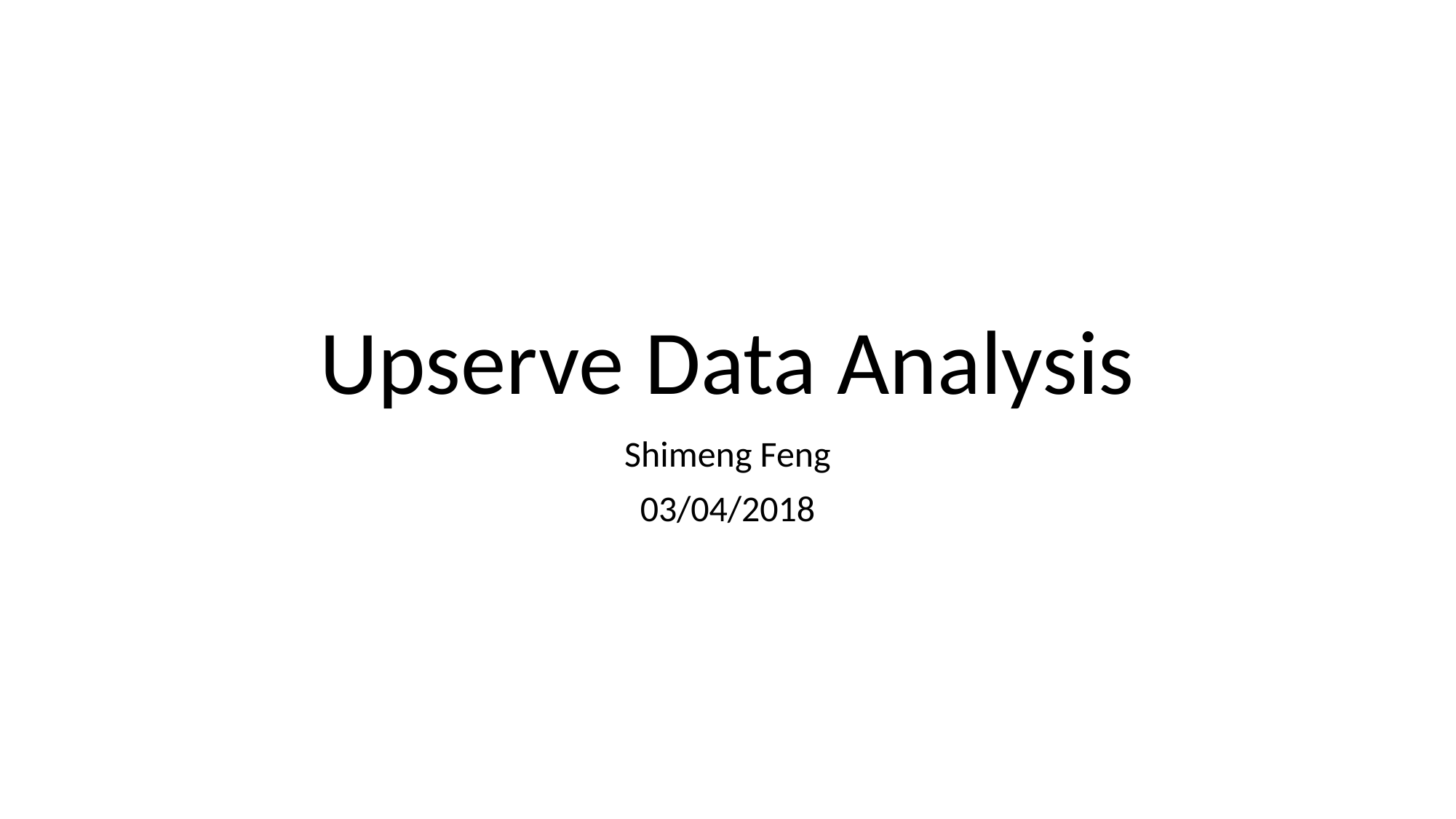

# Upserve Data Analysis
Shimeng Feng
03/04/2018